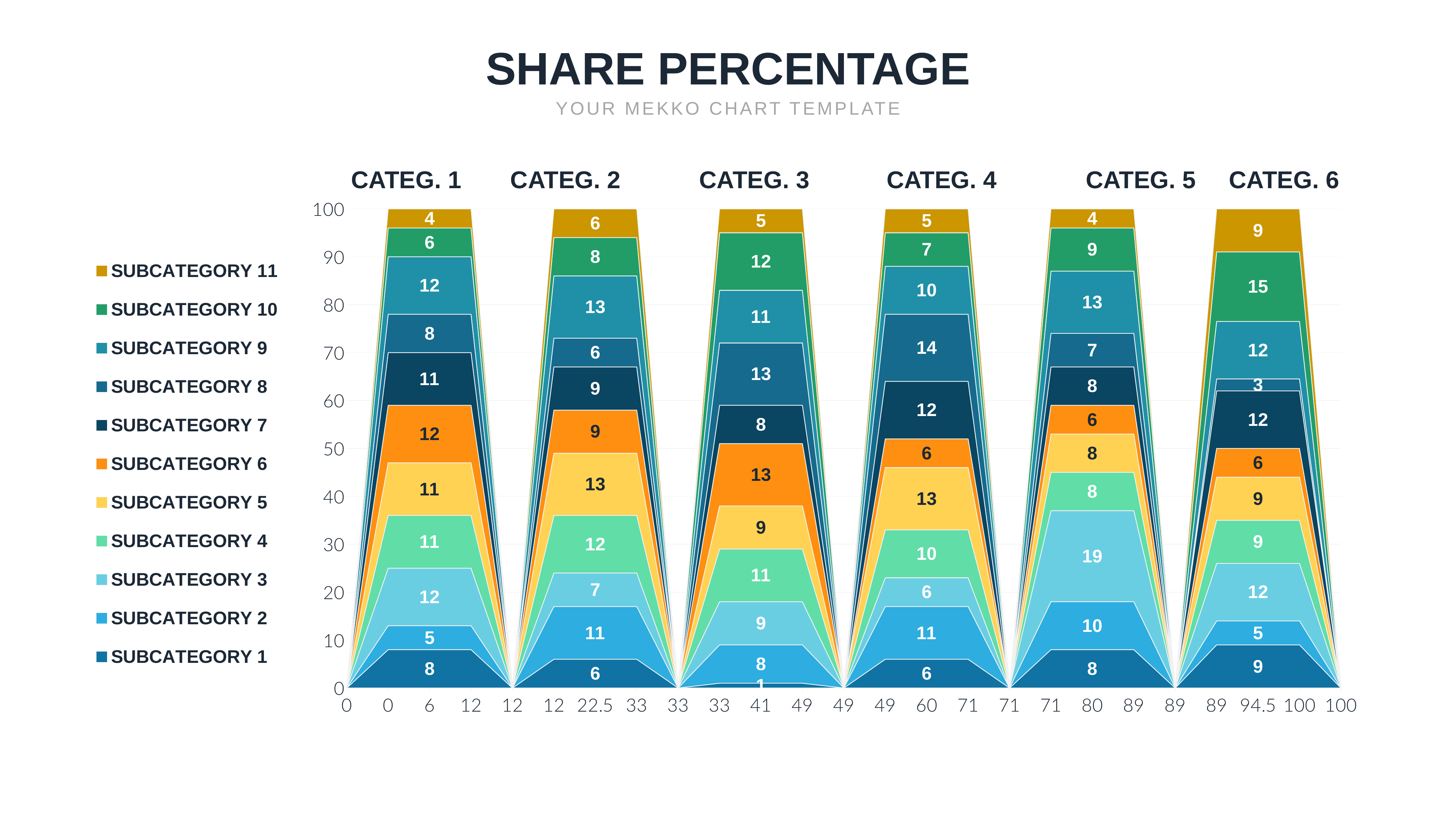

SHARE PERCENTAGE
YOUR MEKKO CHART TEMPLATE
CATEG. 1
CATEG. 2
CATEG. 3
CATEG. 4
CATEG. 5
CATEG. 6

### Chart

| Category | SUBCATEGORY 1 | SUBCATEGORY 2 | SUBCATEGORY 3 | SUBCATEGORY 4 | SUBCATEGORY 5 | SUBCATEGORY 6 | SUBCATEGORY 7 | SUBCATEGORY 8 | SUBCATEGORY 9 | SUBCATEGORY 10 | SUBCATEGORY 11 |
|---|---|---|---|---|---|---|---|---|---|---|---|
| 0 | 0.0 | 0.0 | 0.0 | 0.0 | 0.0 | 0.0 | 0.0 | 0.0 | 0.0 | 0.0 | 0.0 |
| 0 | 8.0 | 5.0 | 12.0 | 11.0 | 11.0 | 12.0 | 11.0 | 8.0 | 12.0 | 6.0 | 4.0 |
| 6 | 8.0 | 5.0 | 12.0 | 11.0 | 11.0 | 12.0 | 11.0 | 8.0 | 12.0 | 6.0 | 4.0 |
| 12 | 8.0 | 5.0 | 12.0 | 11.0 | 11.0 | 12.0 | 11.0 | 8.0 | 12.0 | 6.0 | 4.0 |
| 12 | 0.0 | 0.0 | 0.0 | 0.0 | 0.0 | 0.0 | 0.0 | 0.0 | 0.0 | 0.0 | 0.0 |
| 12 | 6.0 | 11.0 | 7.000000000000001 | 12.0 | 13.0 | 9.0 | 9.0 | 6.0 | 13.0 | 8.0 | 6.0 |
| 22.5 | 6.0 | 11.0 | 7.000000000000001 | 12.0 | 13.0 | 9.0 | 9.0 | 6.0 | 13.0 | 8.0 | 6.0 |
| 33 | 6.0 | 11.0 | 7.000000000000001 | 12.0 | 13.0 | 9.0 | 9.0 | 6.0 | 13.0 | 8.0 | 6.0 |
| 33 | 0.0 | 0.0 | 0.0 | 0.0 | 0.0 | 0.0 | 0.0 | 0.0 | 0.0 | 0.0 | 0.0 |
| 33 | 1.0 | 8.0 | 9.0 | 11.0 | 9.0 | 13.0 | 8.0 | 13.0 | 11.0 | 12.0 | 5.0 |
| 41 | 1.0 | 8.0 | 9.0 | 11.0 | 9.0 | 13.0 | 8.0 | 13.0 | 11.0 | 12.0 | 5.0 |
| 49 | 1.0 | 8.0 | 9.0 | 11.0 | 9.0 | 13.0 | 8.0 | 13.0 | 11.0 | 12.0 | 5.0 |
| 49 | 0.0 | 0.0 | 0.0 | 0.0 | 0.0 | 0.0 | 0.0 | 0.0 | 0.0 | 0.0 | 0.0 |
| 49 | 6.0 | 11.0 | 6.0 | 10.0 | 13.0 | 6.0 | 12.0 | 14.000000000000002 | 10.0 | 7.000000000000001 | 5.0 |
| 60 | 6.0 | 11.0 | 6.0 | 10.0 | 13.0 | 6.0 | 12.0 | 14.000000000000002 | 10.0 | 7.000000000000001 | 5.0 |
| 71 | 6.0 | 11.0 | 6.0 | 10.0 | 13.0 | 6.0 | 12.0 | 14.000000000000002 | 10.0 | 7.000000000000001 | 5.0 |
| 71 | 0.0 | 0.0 | 0.0 | 0.0 | 0.0 | 0.0 | 0.0 | 0.0 | 0.0 | 0.0 | 0.0 |
| 71 | 8.0 | 10.0 | 19.0 | 8.0 | 8.0 | 6.0 | 8.0 | 7.000000000000001 | 13.0 | 9.0 | 4.0 |
| 80 | 8.0 | 10.0 | 19.0 | 8.0 | 8.0 | 6.0 | 8.0 | 7.000000000000001 | 13.0 | 9.0 | 4.0 |
| 89 | 8.0 | 10.0 | 19.0 | 8.0 | 8.0 | 6.0 | 8.0 | 7.000000000000001 | 13.0 | 9.0 | 4.0 |
| 89 | 0.0 | 0.0 | 0.0 | 0.0 | 0.0 | 0.0 | 0.0 | 0.0 | 0.0 | 0.0 | 0.0 |
| 89 | 9.0 | 5.0 | 12.0 | 9.0 | 9.0 | 6.0 | 12.0 | 2.5 | 12.0 | 14.499999999999998 | 9.0 |
| 94.5 | 9.0 | 5.0 | 12.0 | 9.0 | 9.0 | 6.0 | 12.0 | 2.5 | 12.0 | 14.499999999999998 | 9.0 |
| 100 | 9.0 | 5.0 | 12.0 | 9.0 | 9.0 | 6.0 | 12.0 | 2.5 | 12.0 | 14.499999999999998 | 9.0 |
| 100 | 0.0 | 0.0 | 0.0 | 0.0 | 0.0 | 0.0 | 0.0 | 0.0 | 0.0 | 0.0 | 0.0 |